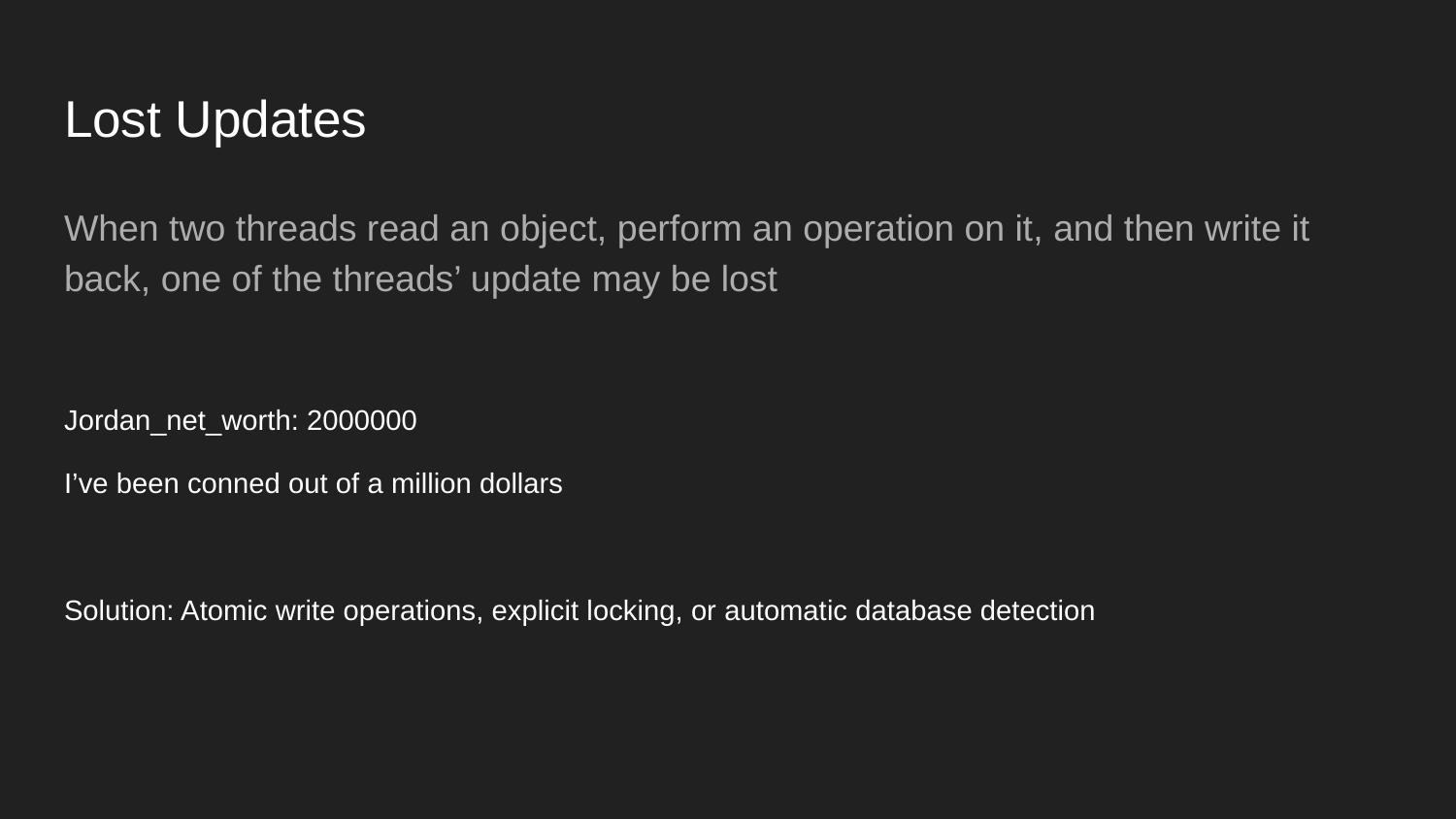

# Lost Updates
When two threads read an object, perform an operation on it, and then write it back, one of the threads’ update may be lost

Jordan_net_worth: 2000000
I’ve been conned out of a million dollars

Solution: Atomic write operations, explicit locking, or automatic database detection